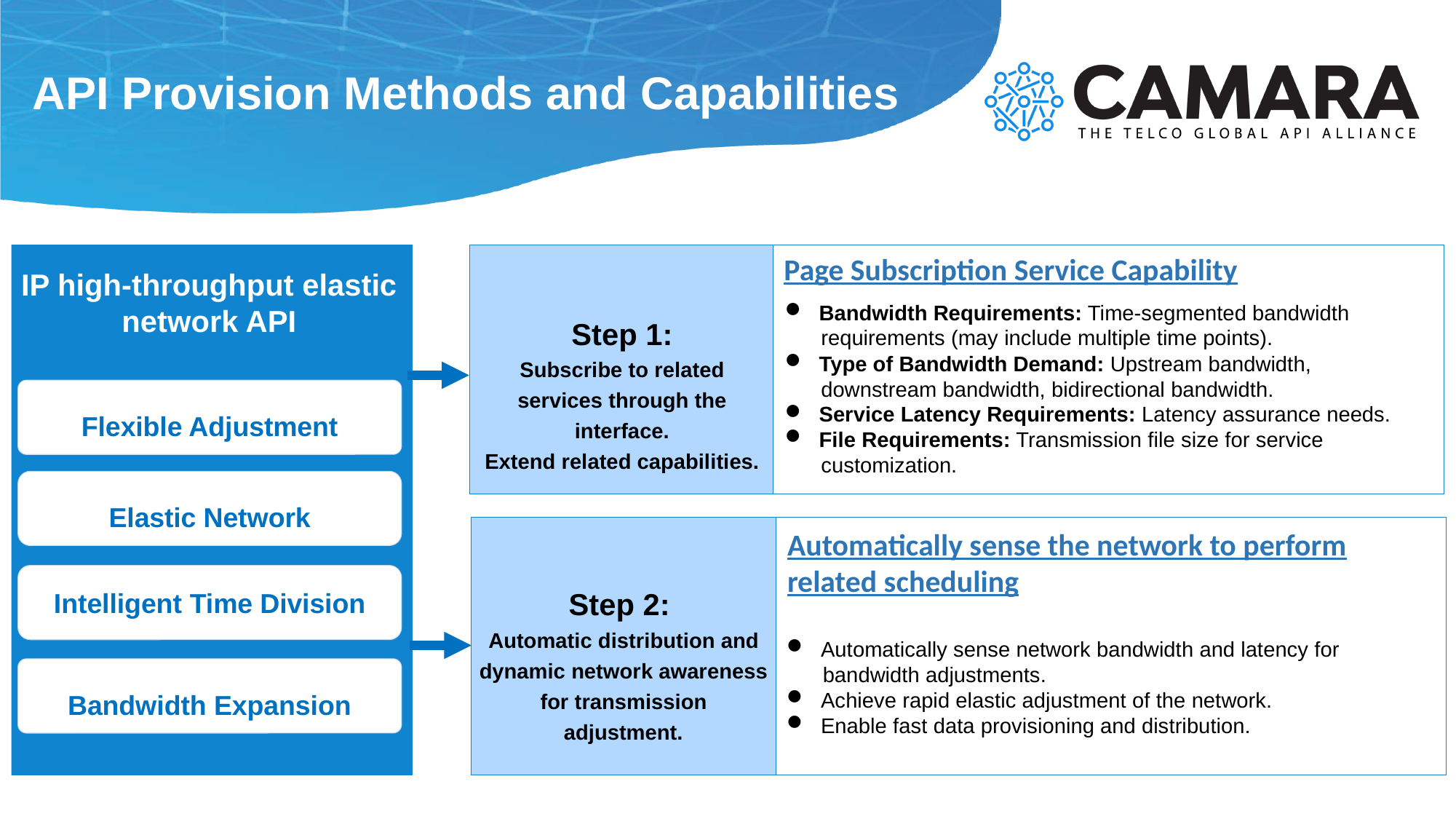

# API Provision Methods and Capabilities
Page Subscription Service Capability

IP high-throughput elastic network API
Bandwidth Requirements: Time-segmented bandwidth
      requirements (may include multiple time points).
Type of Bandwidth Demand: Upstream bandwidth,
      downstream bandwidth, bidirectional bandwidth.
Service Latency Requirements: Latency assurance needs.
File Requirements: Transmission file size for service
      customization.
Step 1:
Subscribe to related services through the interface.
Extend related capabilities.
Flexible Adjustment
Elastic Network

Automatically sense the network to perform related scheduling
Intelligent Time Division
Step 2:
Automatic distribution and dynamic network awareness for transmission adjustment.
Automatically sense network bandwidth and latency for
      bandwidth adjustments.
Achieve rapid elastic adjustment of the network.
Enable fast data provisioning and distribution.
Bandwidth Expansion